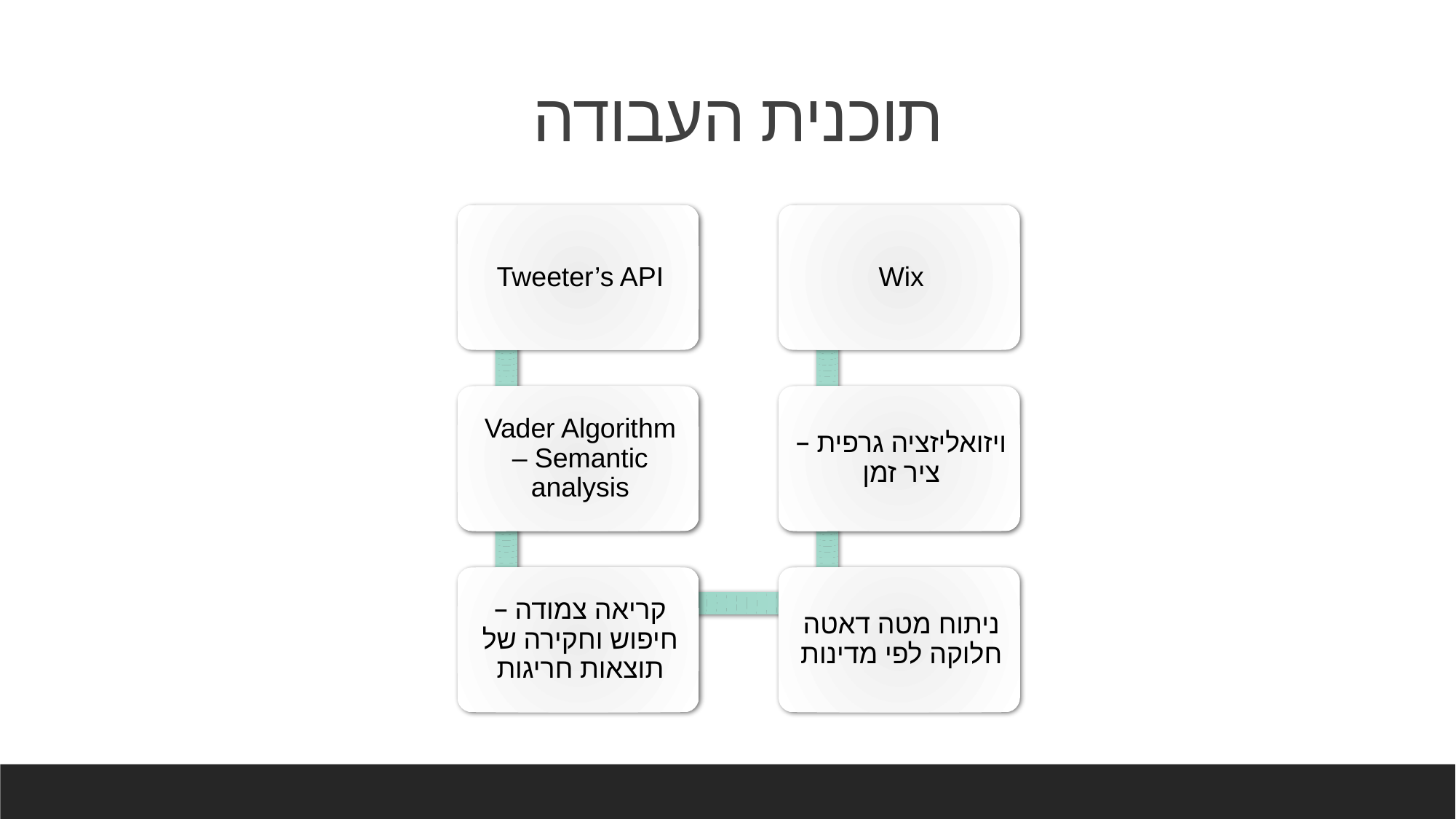

תוכנית העבודה
Tweeter’s API
Vader Algorithm – Semantic analysis
קריאה צמודה – חיפוש וחקירה של תוצאות חריגות
ניתוח מטה דאטה חלוקה לפי מדינות
ויזואליזציה גרפית – ציר זמן
Wix